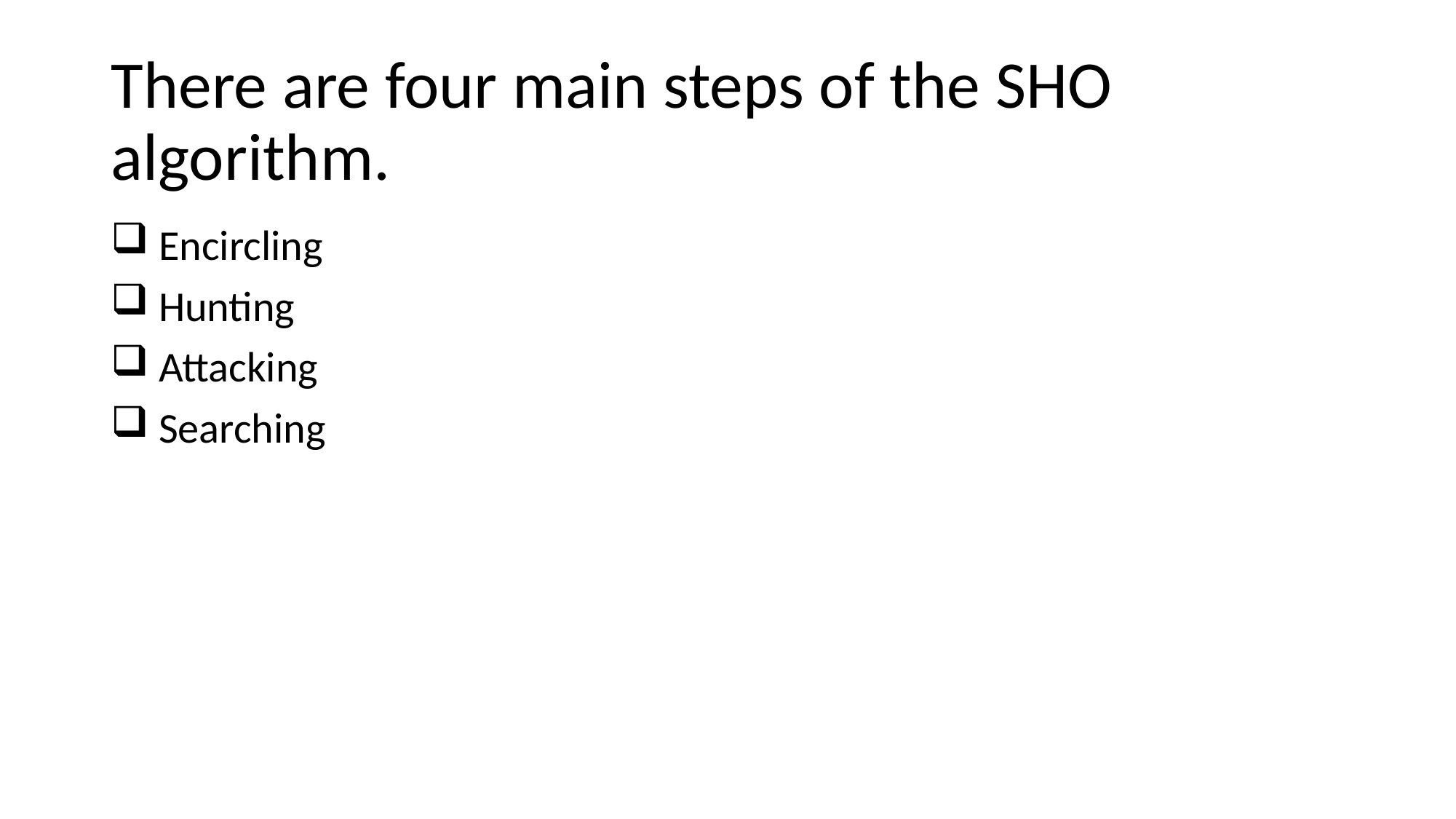

# There are four main steps of the SHO algorithm.
 Encircling
 Hunting
 Attacking
 Searching